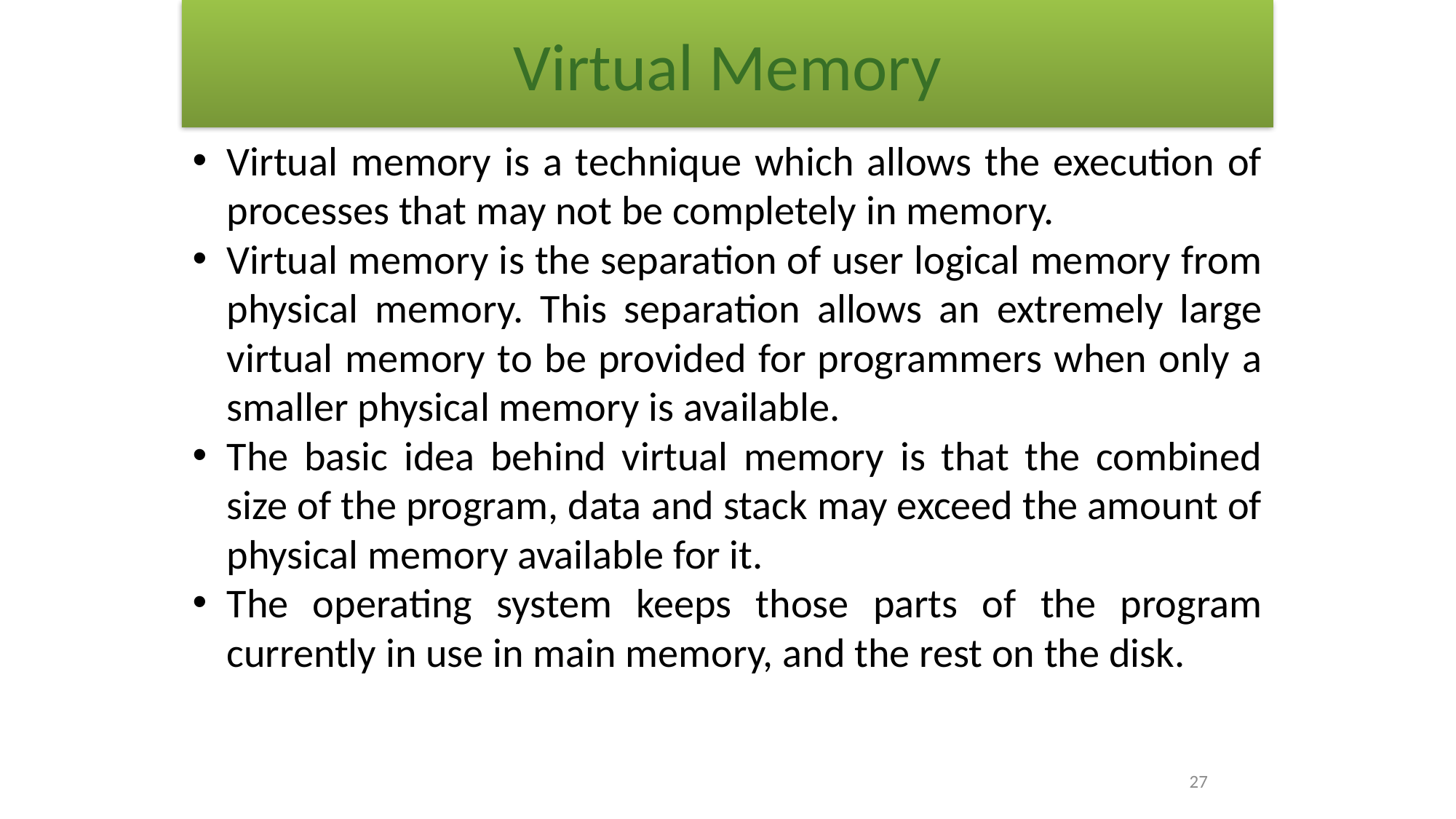

# Virtual Memory
Virtual memory is a technique which allows the execution of processes that may not be completely in memory.
Virtual memory is the separation of user logical memory from physical memory. This separation allows an extremely large virtual memory to be provided for programmers when only a smaller physical memory is available.
The basic idea behind virtual memory is that the combined size of the program, data and stack may exceed the amount of physical memory available for it.
The operating system keeps those parts of the program currently in use in main memory, and the rest on the disk.
27